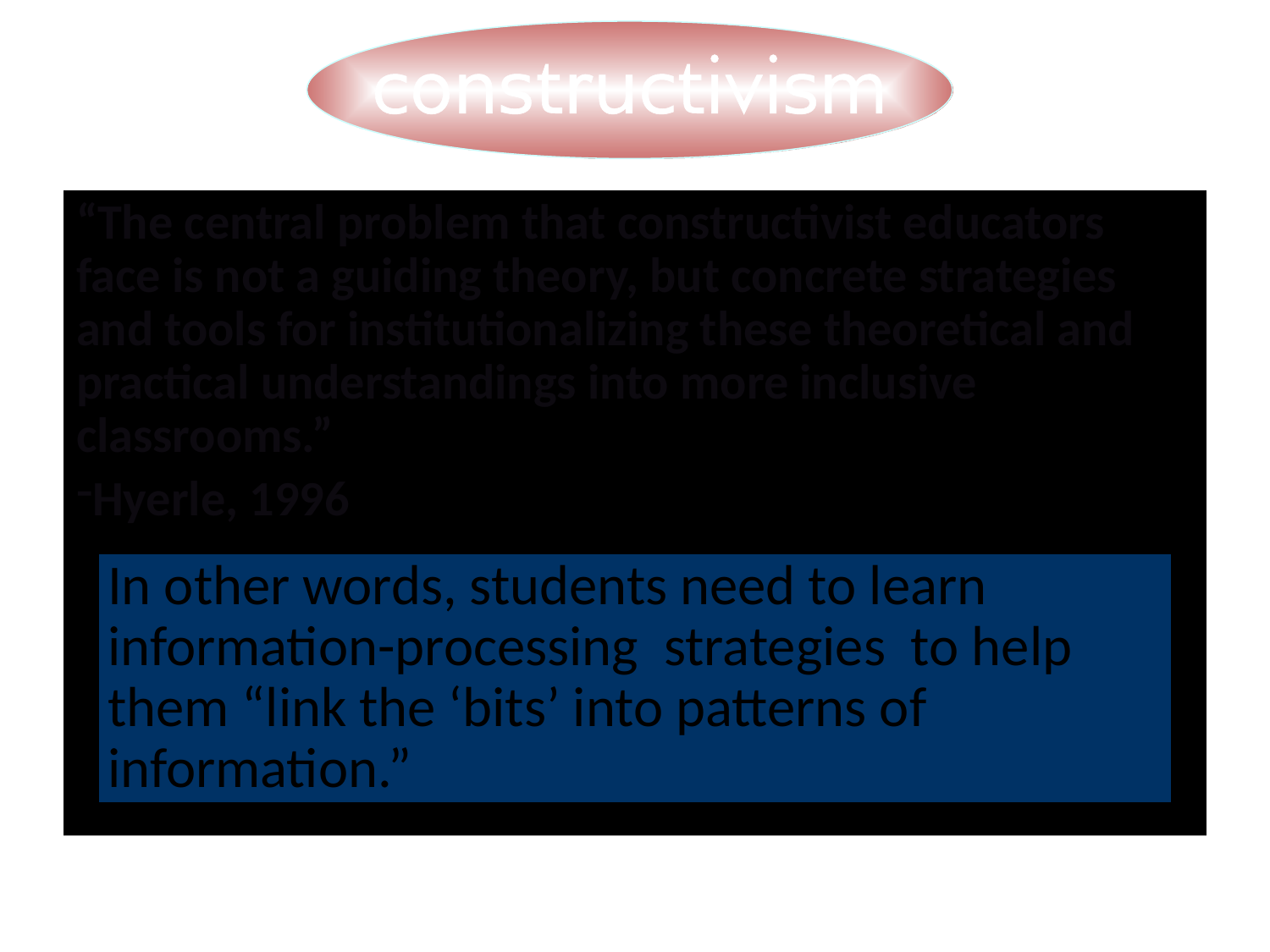

constructivism

“The central problem that constructivist educators face is not a guiding theory, but concrete strategies and tools for institutionalizing these theoretical and practical understandings into more inclusive classrooms.”
Hyerle, 1996
In other words, students need to learn  information-processing  strategies  to help them “link the ‘bits’ into patterns of information.”